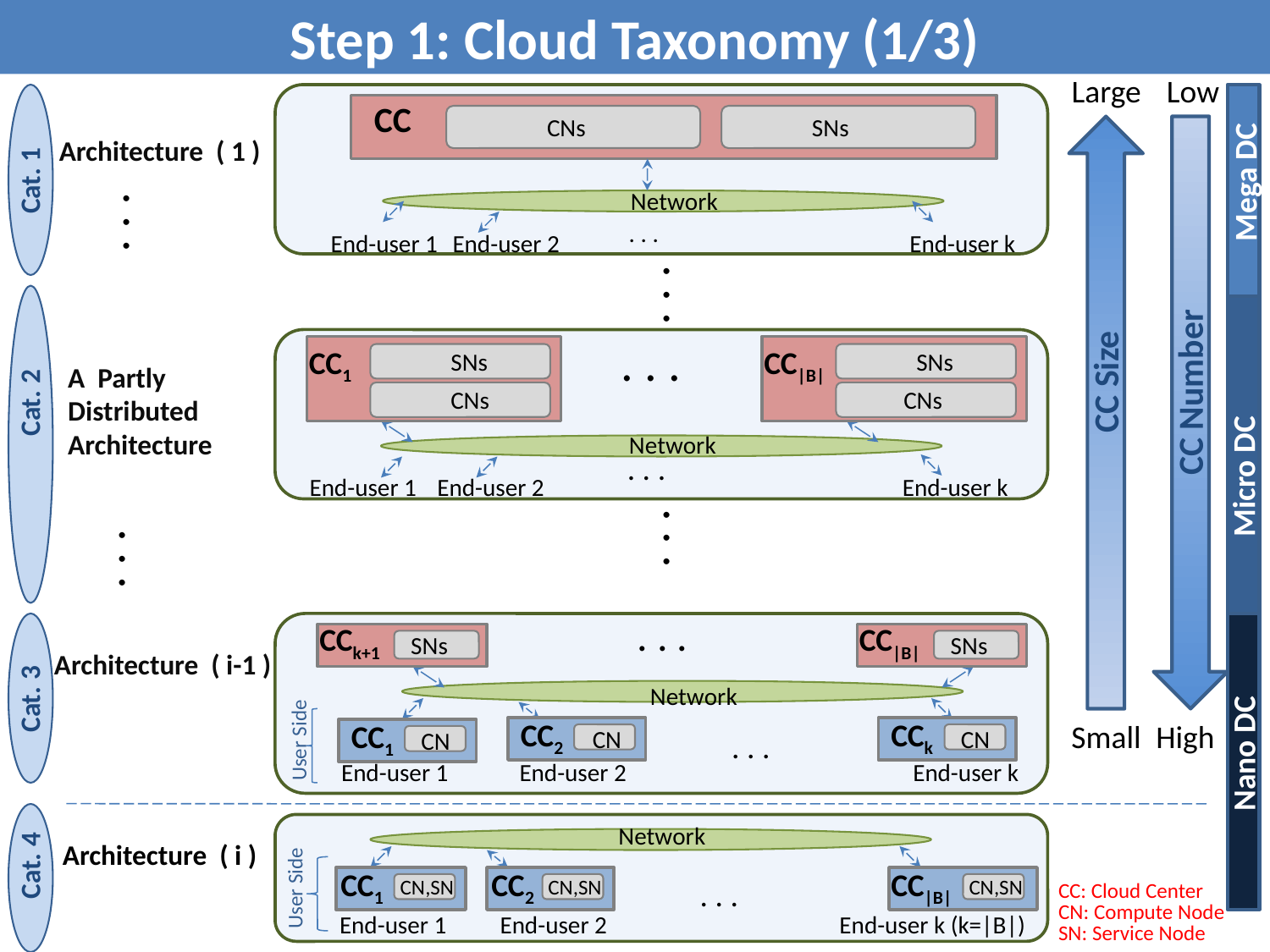

Step 1: Cloud Taxonomy (1/3)
Large
Low

CC

                CNs

                SNs

Architecture  ( 1 )
Mega DC
Cat. 1

Network
. . .

. . .
End-user 1
End-user 2
End-user k
. . .

. . .

CC1

CC|B|

                    SNs
                    SNs

A  Partly
Distributed
Architecture
CC Size
CC Number
                    CNs
                    CNs
Cat. 2

Network

. . .
Micro DC
End-user 1
End-user 2
End-user k
. . .
. . .

. . .

CCk+1
CC|B|

   SNs

   SNs

Architecture  ( i-1 )
Network
Cat. 3

CC2
CCk
CC1
Small
High
User Side

   CN

   CN

   CN
. . .

Nano DC
End-user 1
End-user 2
End-user k

Network

Architecture  ( i )
Cat. 4
User Side

CC1
CC2
CC|B|

   CN,SN

   CN,SN

   CN,SN
. . .
CC: Cloud Center

CN: Compute Node
End-user 1
End-user 2
End-user k (k=|B|)
SN: Service Node